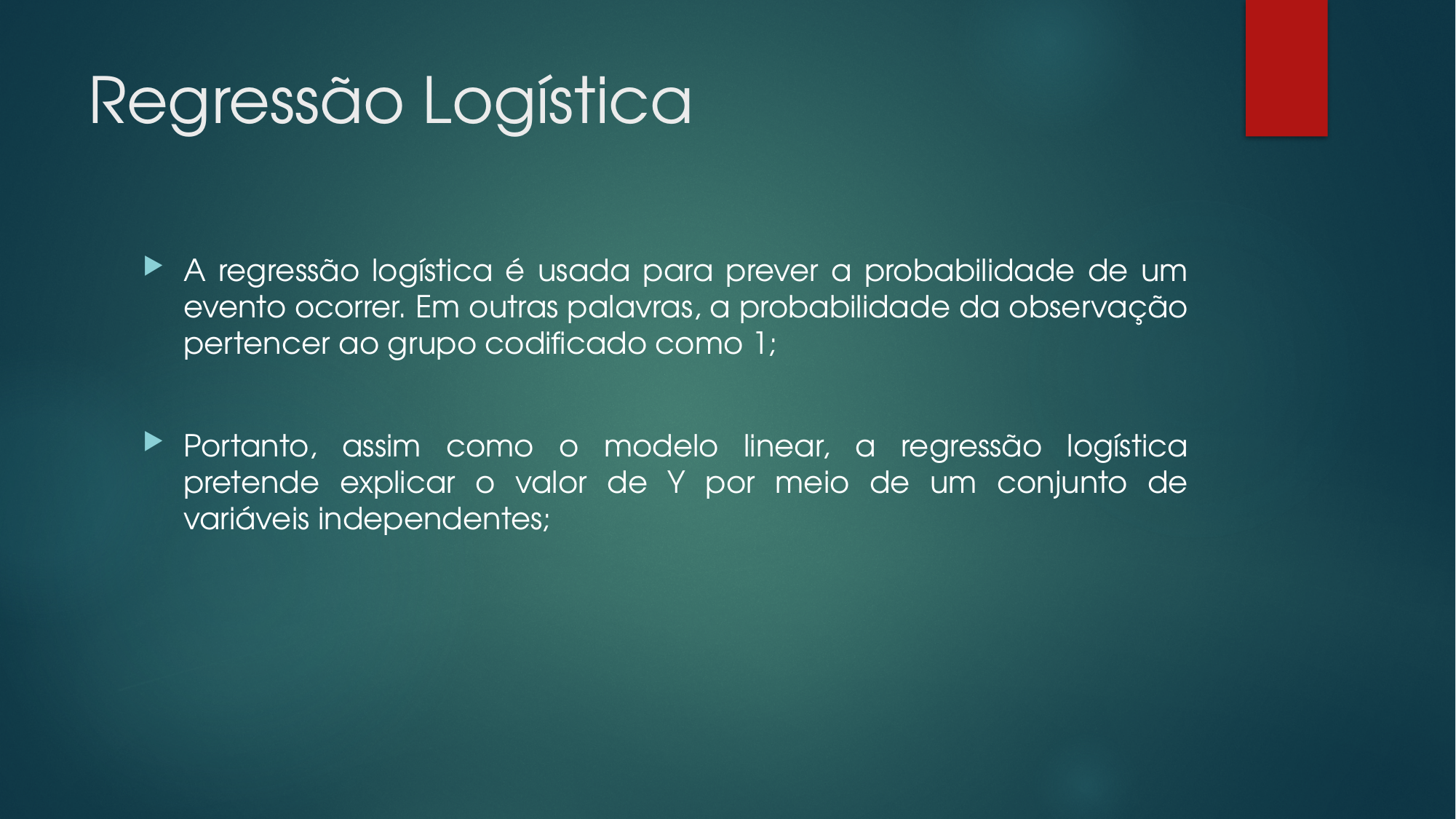

# Regressão Logística
A regressão logística é usada para prever a probabilidade de um evento ocorrer. Em outras palavras, a probabilidade da observação pertencer ao grupo codificado como 1;

Portanto, assim como o modelo linear, a regressão logística pretende explicar o valor de Y por meio de um conjunto de variáveis independentes;